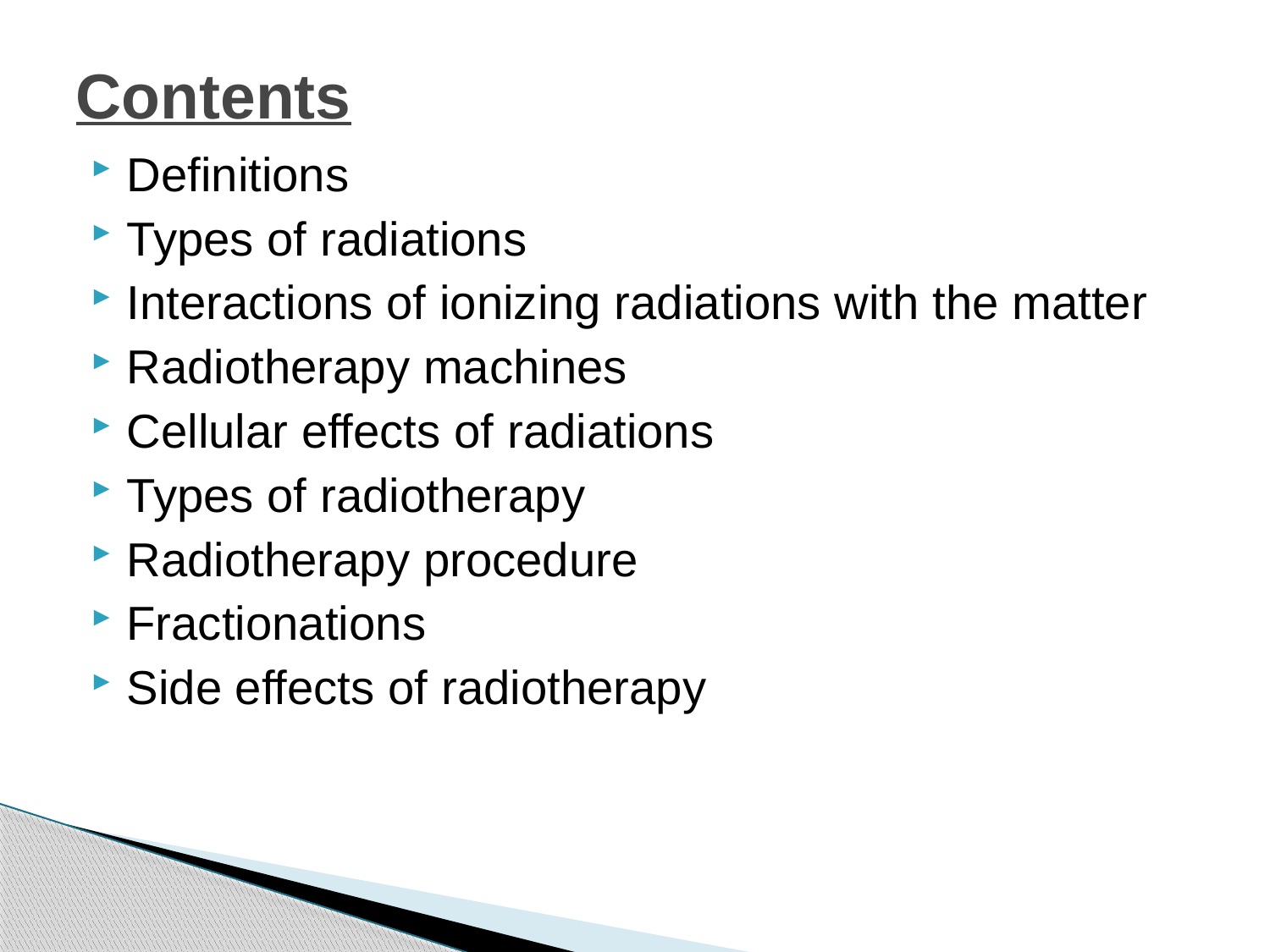

# Contents
Definitions
Types of radiations
Interactions of ionizing radiations with the matter
Radiotherapy machines
Cellular effects of radiations
Types of radiotherapy
Radiotherapy procedure
Fractionations
Side effects of radiotherapy